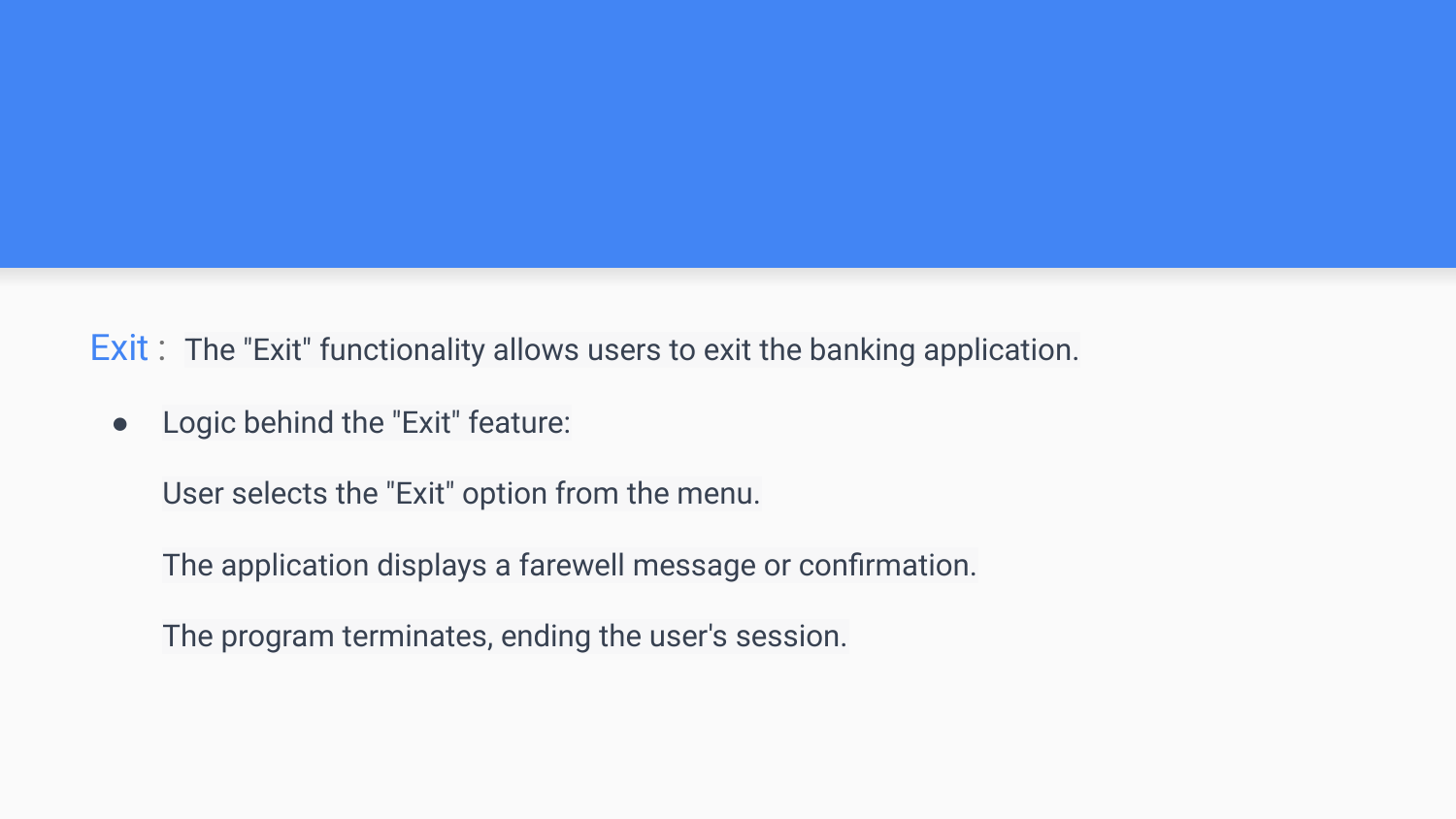

#
Exit :  The "Exit" functionality allows users to exit the banking application.
Logic behind the "Exit" feature:
User selects the "Exit" option from the menu.
The application displays a farewell message or confirmation.
The program terminates, ending the user's session.